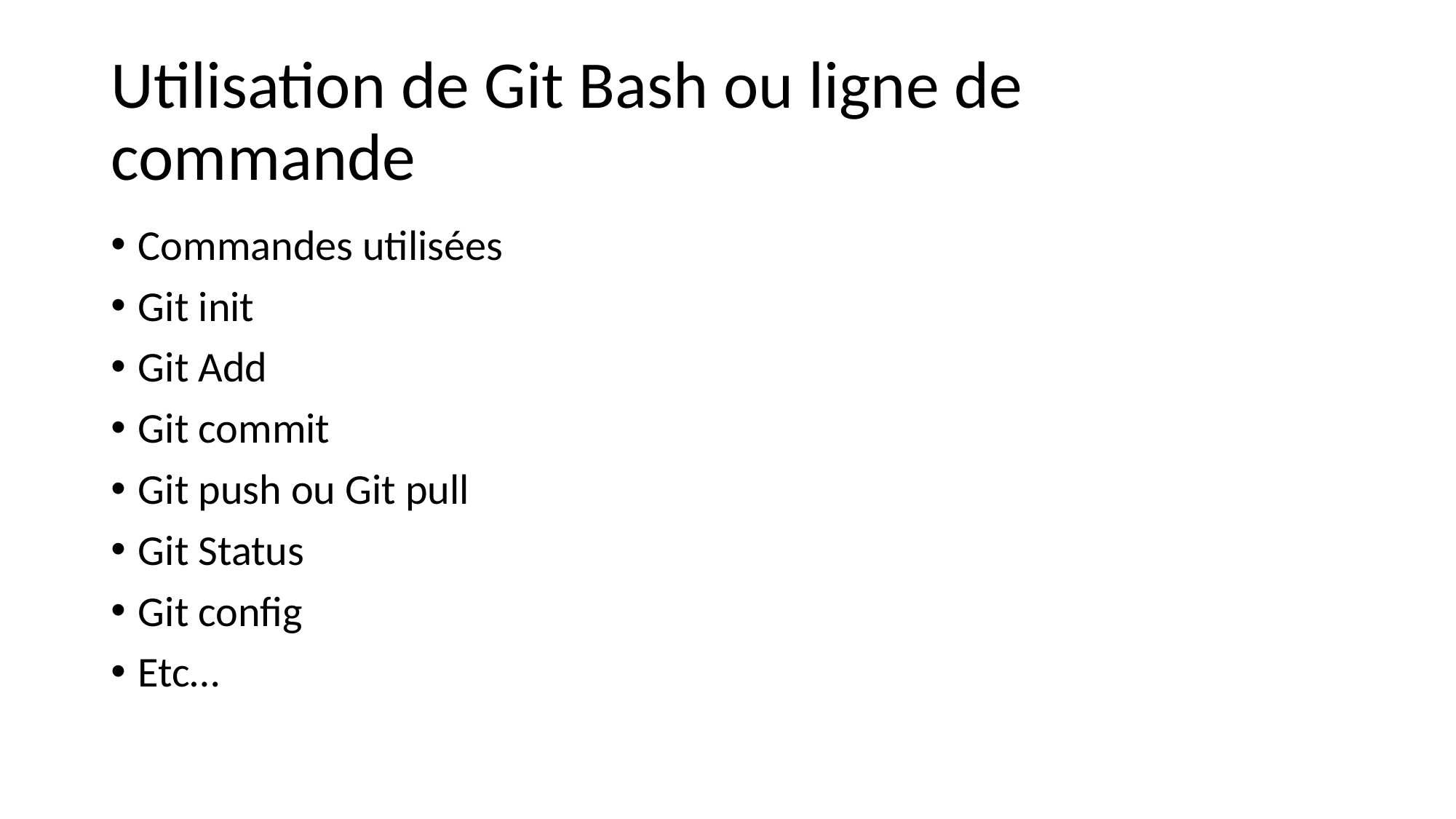

# Utilisation de Git Bash ou ligne de commande
Commandes utilisées
Git init
Git Add
Git commit
Git push ou Git pull
Git Status
Git config
Etc…